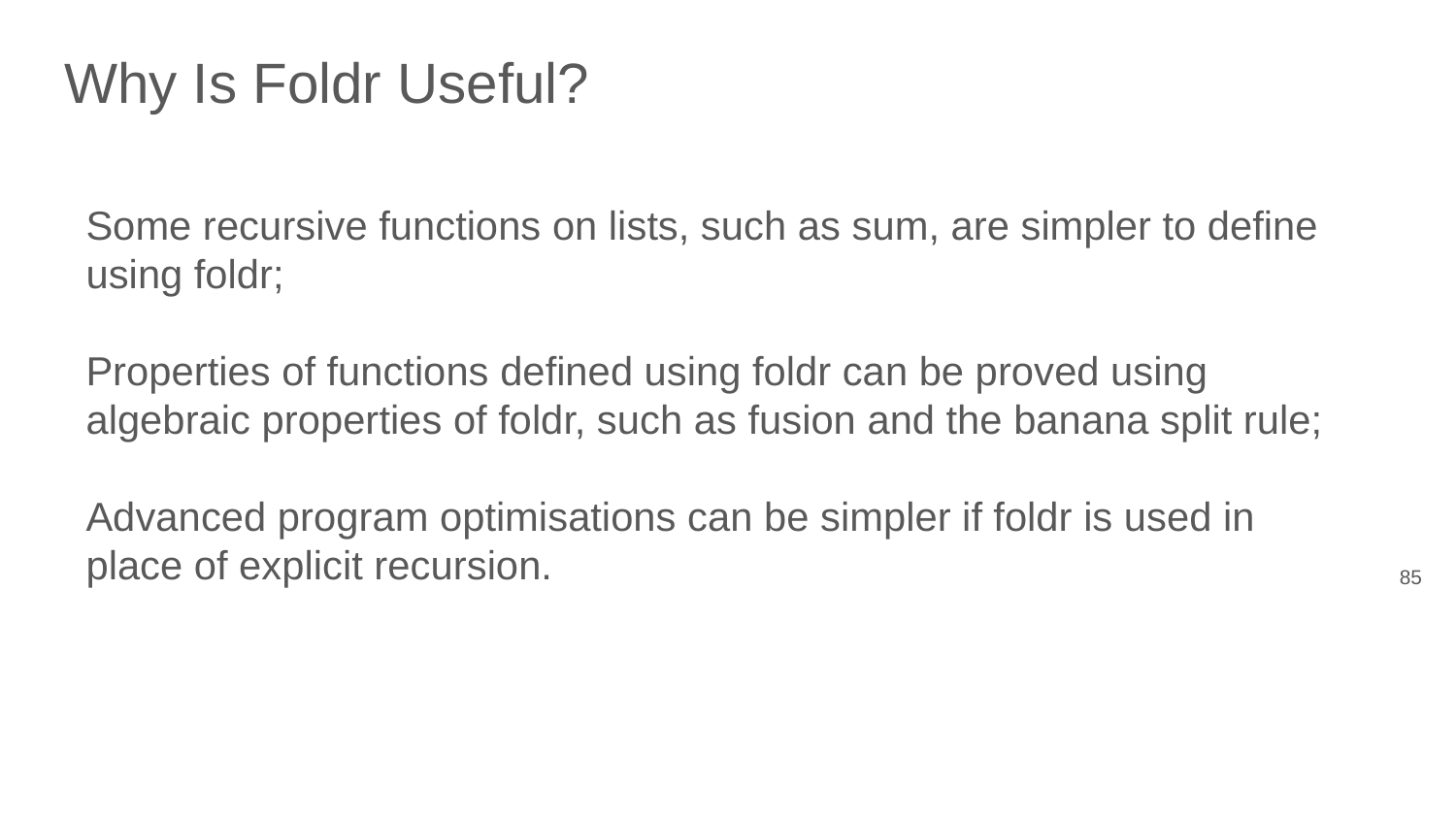

# Why Is Foldr Useful?
Some recursive functions on lists, such as sum, are simpler to define using foldr;

Properties of functions defined using foldr can be proved using algebraic properties of foldr, such as fusion and the banana split rule;

Advanced program optimisations can be simpler if foldr is used in place of explicit recursion.
85